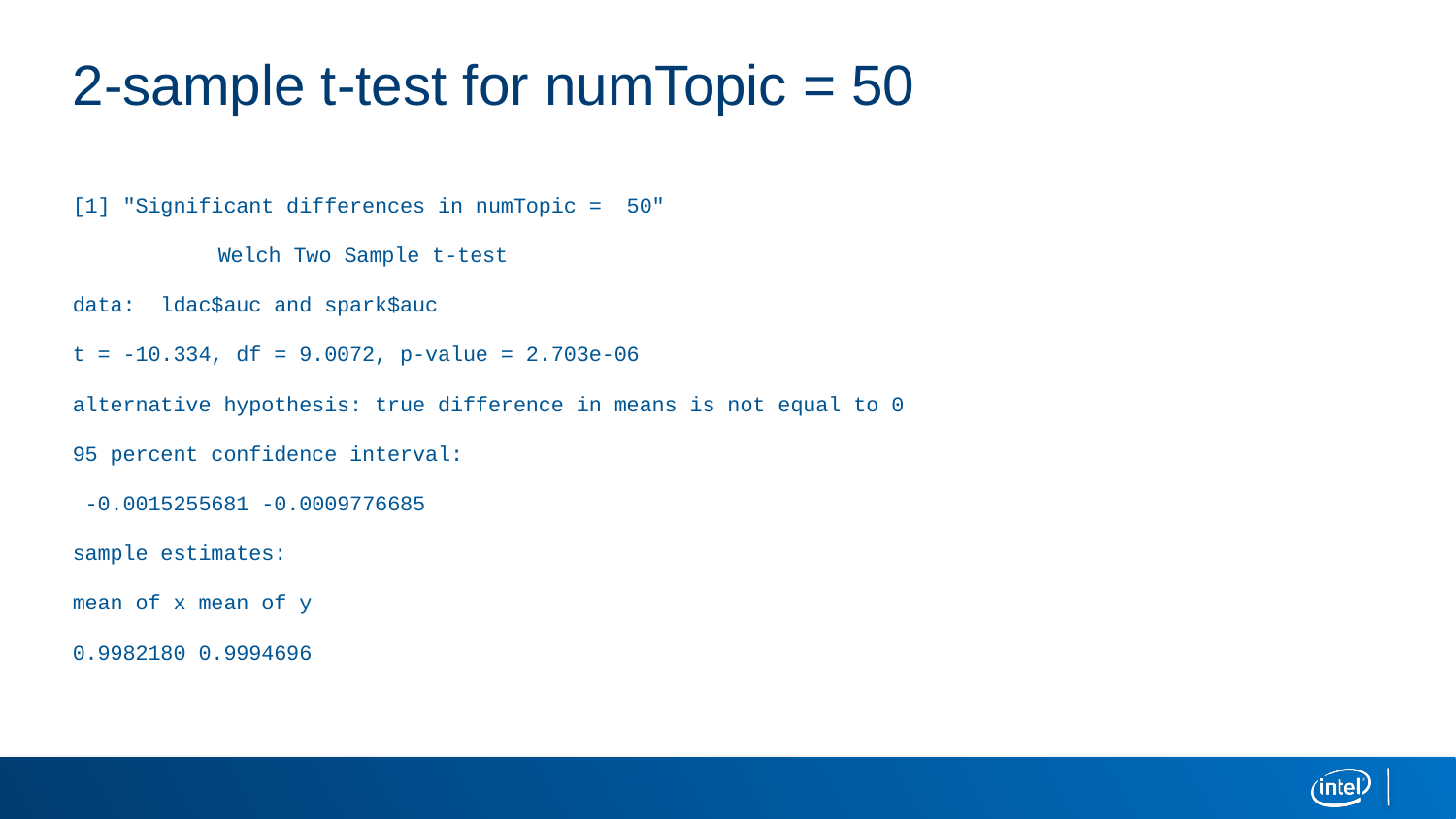

# 2-sample t-test for numTopic = 50
[1] "Significant differences in numTopic =  50"
	Welch Two Sample t-test
data:  ldac$auc and spark$auc
t = -10.334, df = 9.0072, p-value = 2.703e-06
alternative hypothesis: true difference in means is not equal to 0
95 percent confidence interval:
 -0.0015255681 -0.0009776685
sample estimates:
mean of x mean of y
0.9982180 0.9994696